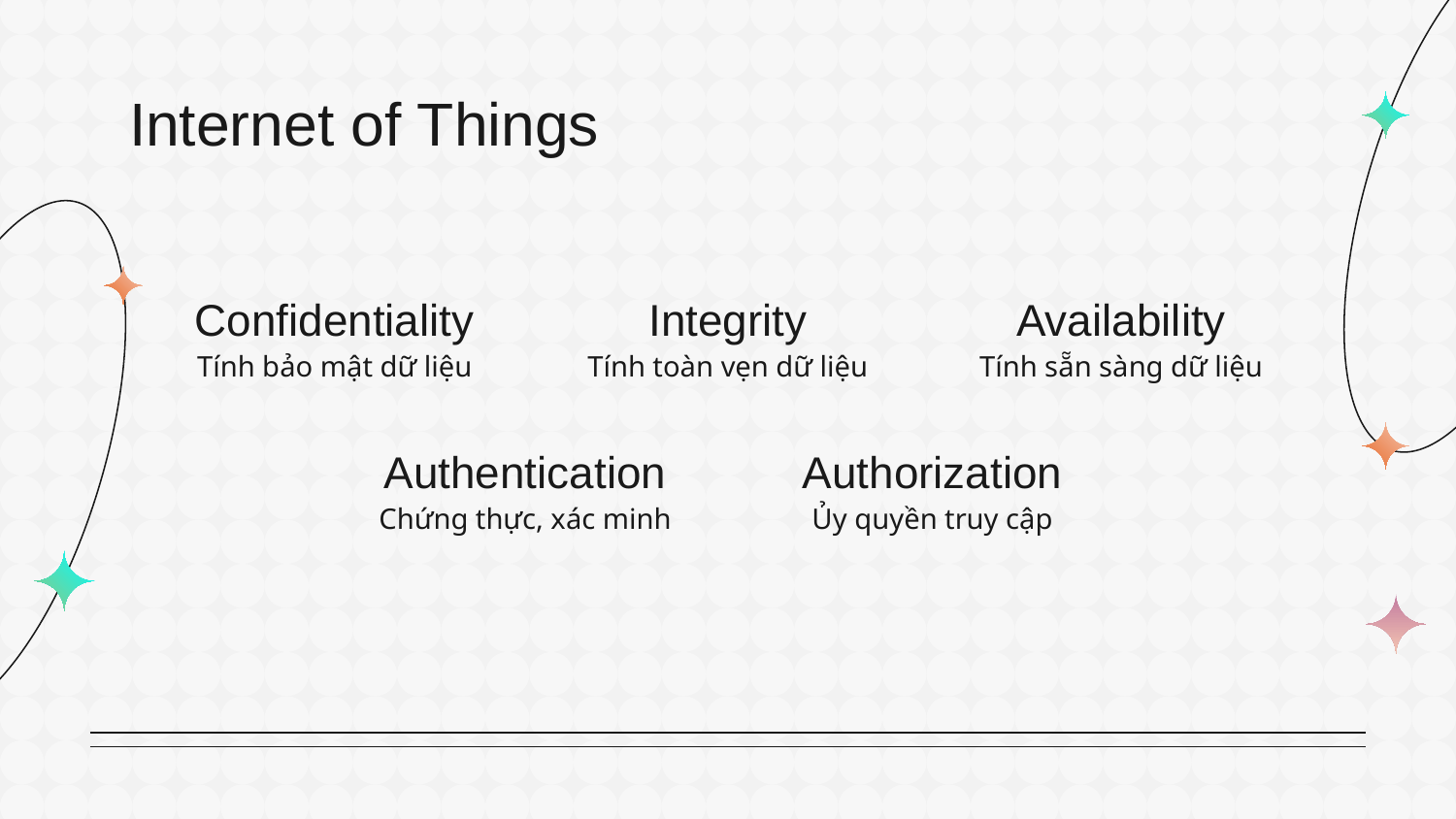

# Internet of Things
Confidentiality
Integrity
Availability
Tính bảo mật dữ liệu
Tính toàn vẹn dữ liệu
Tính sẵn sàng dữ liệu

Authentication
Authorization
Chứng thực, xác minh
Ủy quyền truy cập